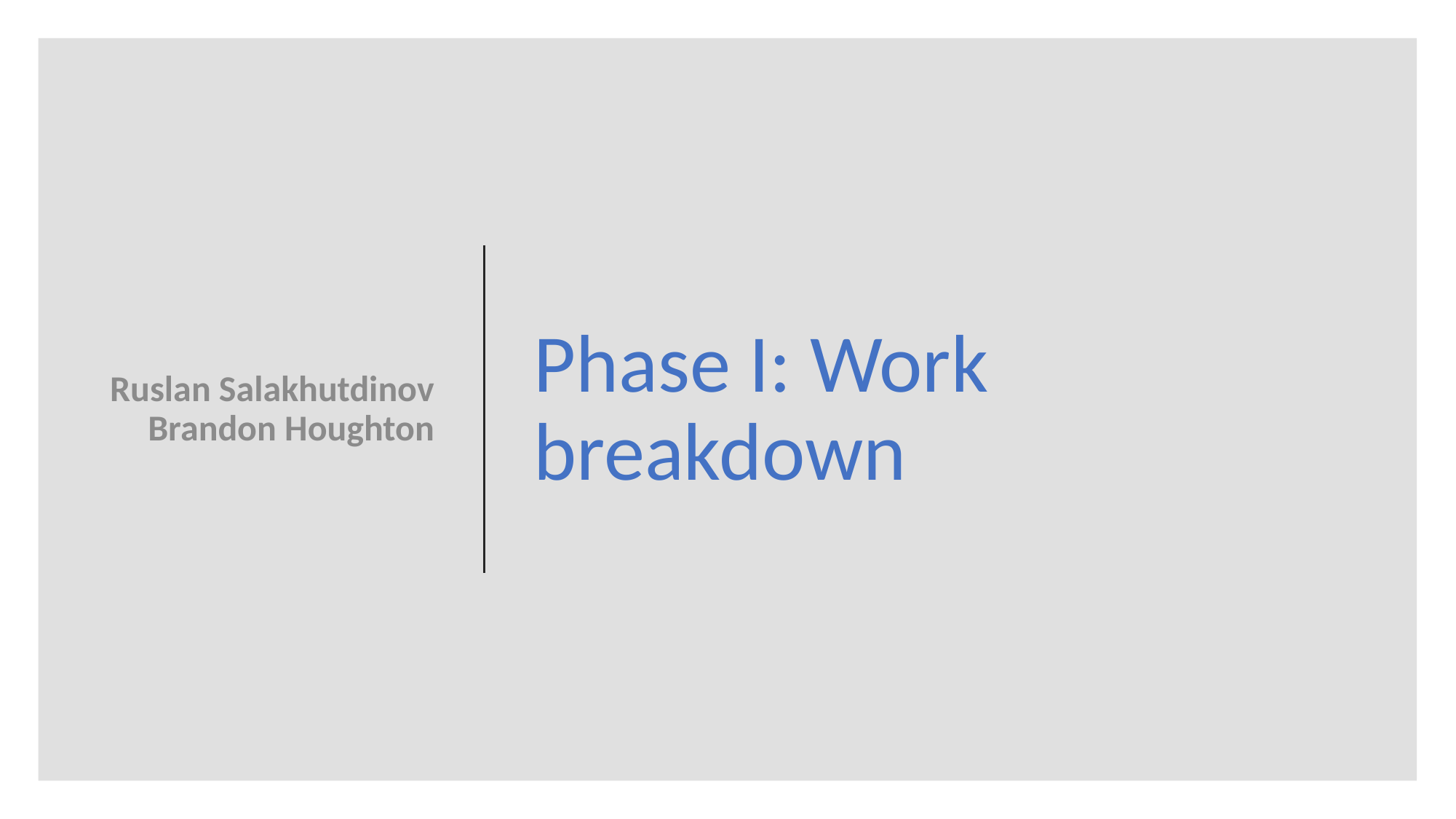

Ruslan Salakhutdinov Brandon Houghton
# Phase I: Work breakdown